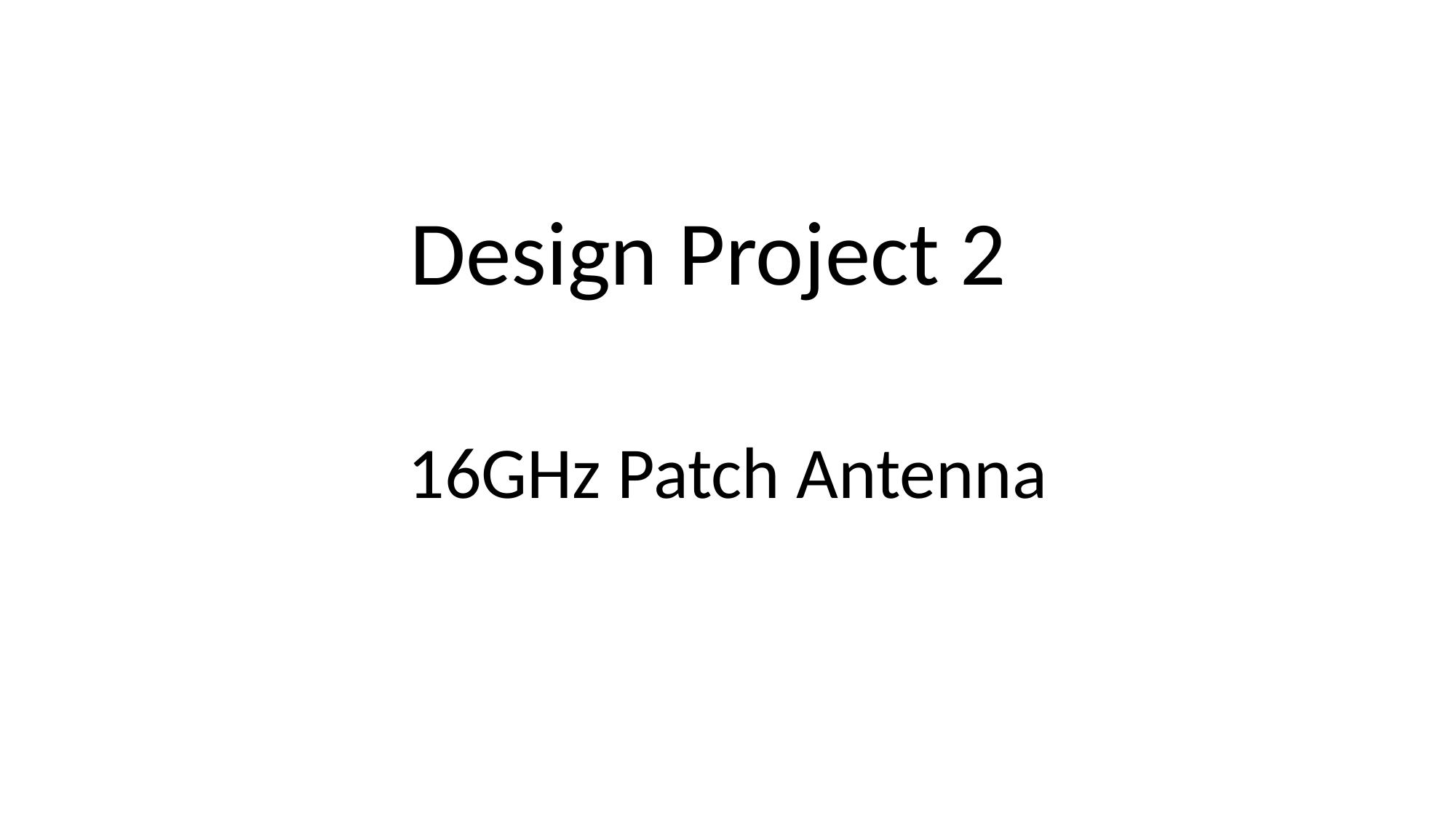

# Design Project 2
16GHz Patch Antenna